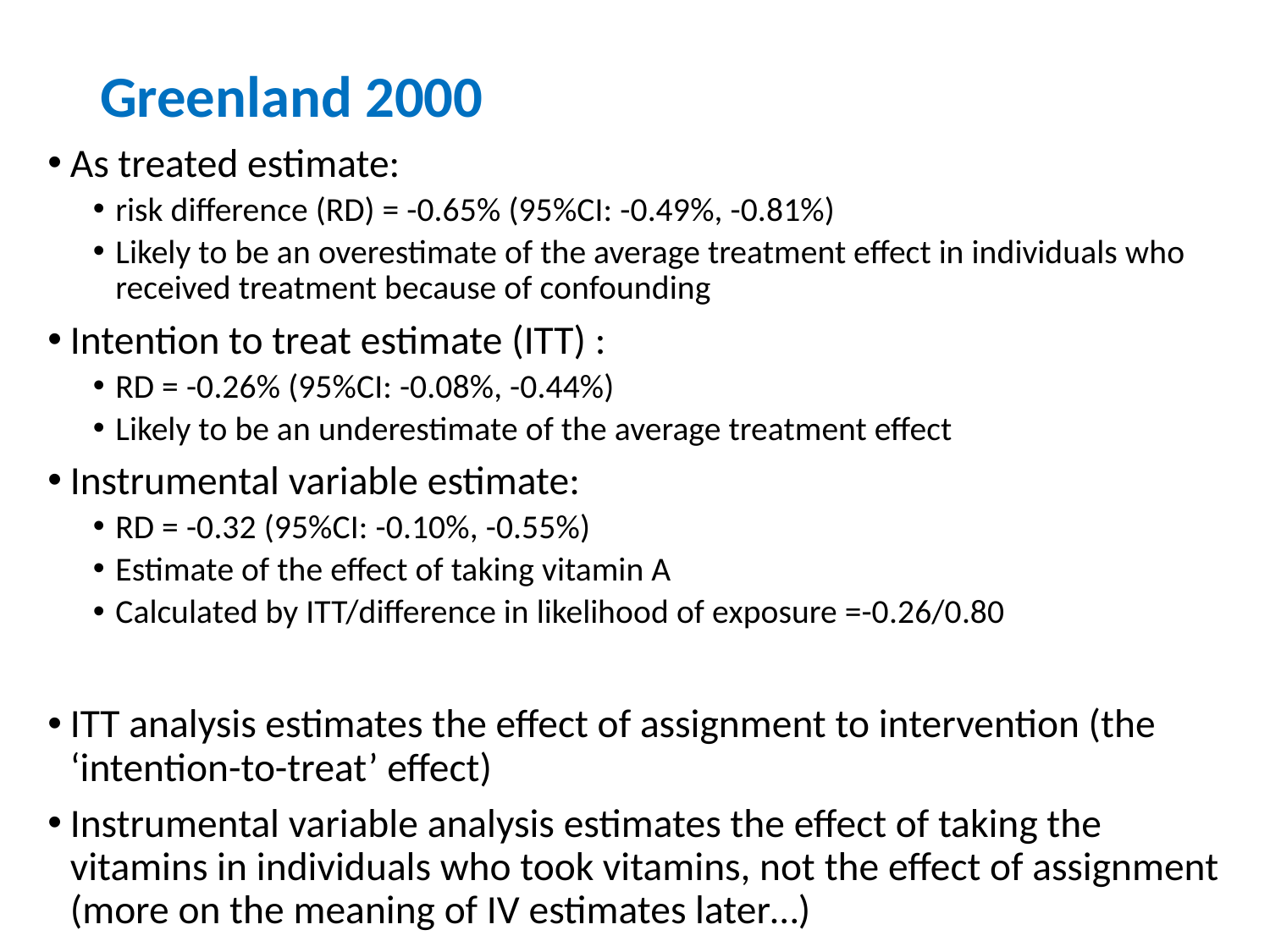

# Greenland 2000
As treated estimate:
risk difference (RD) = -0.65% (95%CI: -0.49%, -0.81%)
Likely to be an overestimate of the average treatment effect in individuals who received treatment because of confounding
Intention to treat estimate (ITT) :
RD = -0.26% (95%CI: -0.08%, -0.44%)
Likely to be an underestimate of the average treatment effect
Instrumental variable estimate:
RD = -0.32 (95%CI: -0.10%, -0.55%)
Estimate of the effect of taking vitamin A
Calculated by ITT/difference in likelihood of exposure =-0.26/0.80

ITT analysis estimates the effect of assignment to intervention (the ‘intention-to-treat’ effect)
Instrumental variable analysis estimates the effect of taking the vitamins in individuals who took vitamins, not the effect of assignment (more on the meaning of IV estimates later…)